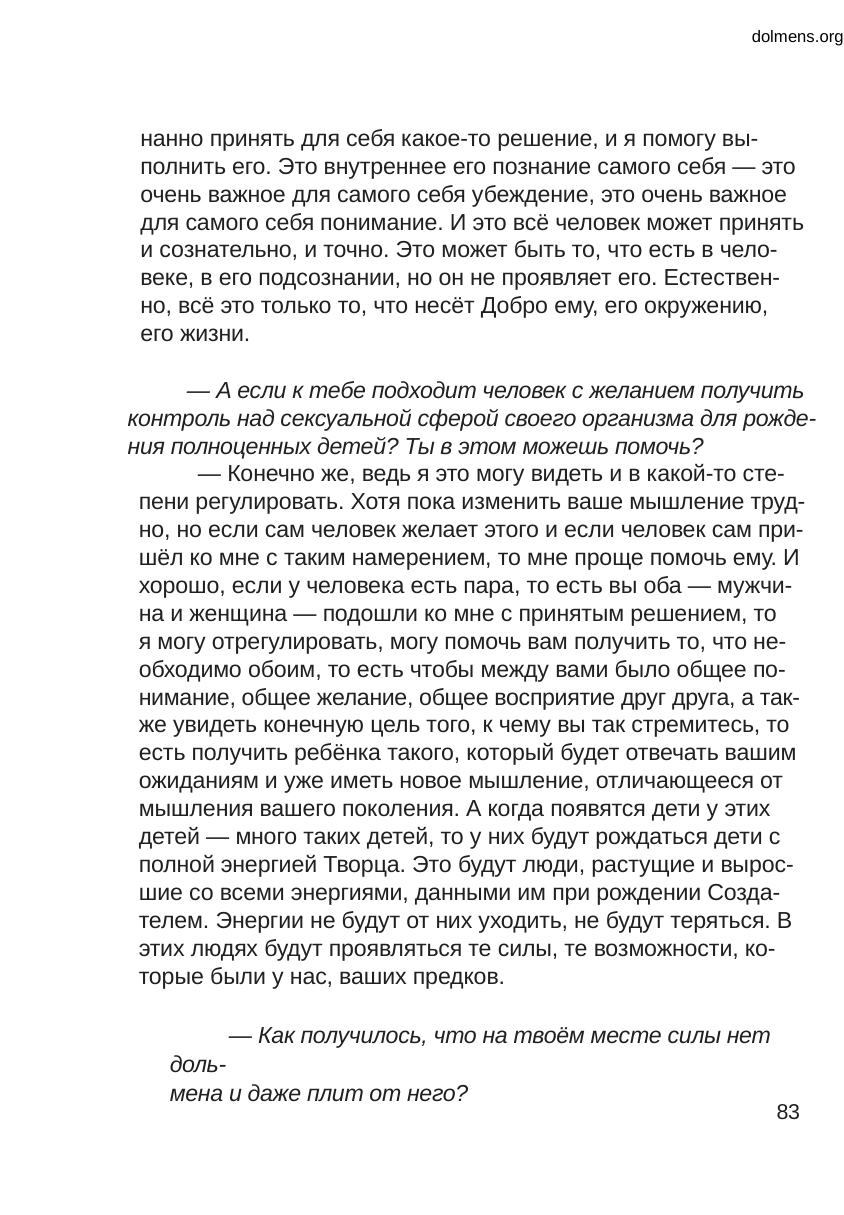

dolmens.org

нанно принять для себя какое-то решение, и я помогу вы-
полнить его. Это внутреннее его познание самого себя — это
очень важное для самого себя убеждение, это очень важное
для самого себя понимание. И это всё человек может принять
и сознательно, и точно. Это может быть то, что есть в чело-
веке, в его подсознании, но он не проявляет его. Естествен-
но, всё это только то, что несёт Добро ему, его окружению,
его жизни.

— А если к тебе подходит человек с желанием получить
контроль над сексуальной сферой своего организма для рожде-
ния полноценных детей? Ты в этом можешь помочь?

— Конечно же, ведь я это могу видеть и в какой-то сте-
пени регулировать. Хотя пока изменить ваше мышление труд-
но, но если сам человек желает этого и если человек сам при-
шёл ко мне с таким намерением, то мне проще помочь ему. И
хорошо, если у человека есть пара, то есть вы оба — мужчи-
на и женщина — подошли ко мне с принятым решением, то
я могу отрегулировать, могу помочь вам получить то, что не-
обходимо обоим, то есть чтобы между вами было общее по-
нимание, общее желание, общее восприятие друг друга, а так-
же увидеть конечную цель того, к чему вы так стремитесь, то
есть получить ребёнка такого, который будет отвечать вашим
ожиданиям и уже иметь новое мышление, отличающееся от
мышления вашего поколения. А когда появятся дети у этих
детей — много таких детей, то у них будут рождаться дети с
полной энергией Творца. Это будут люди, растущие и вырос-
шие со всеми энергиями, данными им при рождении Созда-
телем. Энергии не будут от них уходить, не будут теряться. В
этих людях будут проявляться те силы, те возможности, ко-
торые были у нас, ваших предков.

— Как получилось, что на твоём месте силы нет доль-
мена и даже плит от него?

83